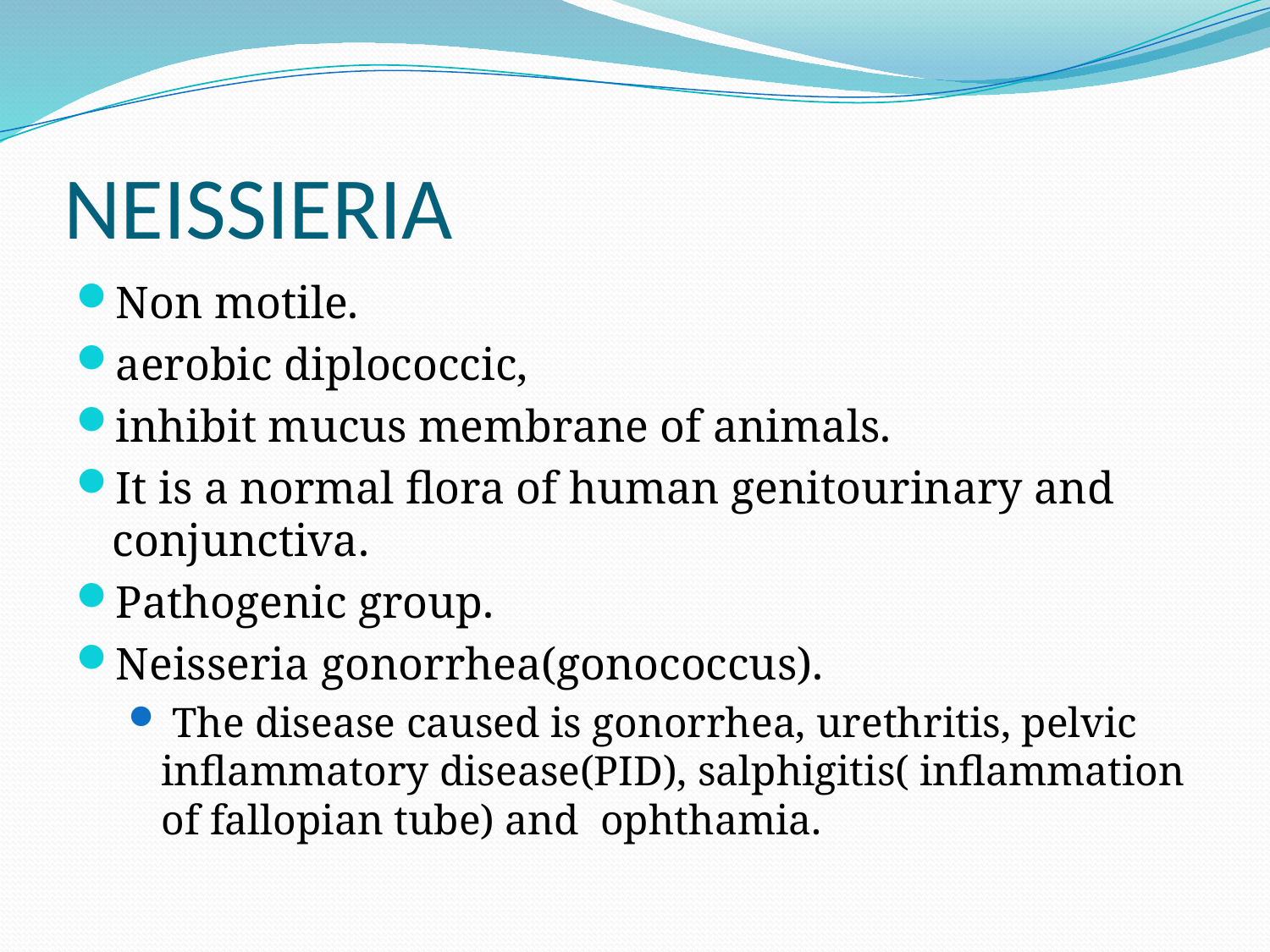

# NEISSIERIA
Non motile.
aerobic diplococcic,
inhibit mucus membrane of animals.
It is a normal flora of human genitourinary and conjunctiva.
Pathogenic group.
Neisseria gonorrhea(gonococcus).
 The disease caused is gonorrhea, urethritis, pelvic inflammatory disease(PID), salphigitis( inflammation of fallopian tube) and  ophthamia.